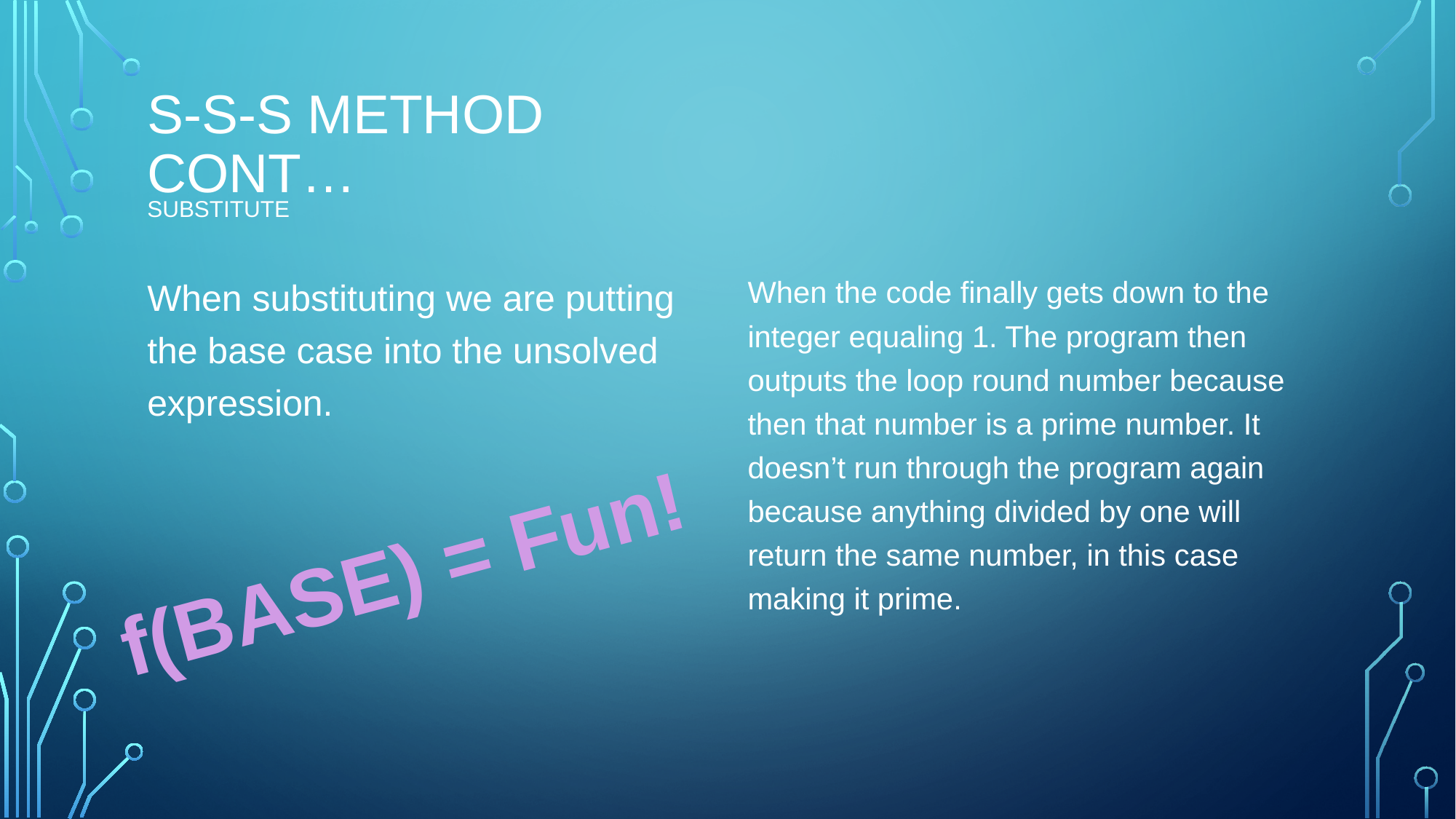

# S-S-S Method cont…
Substitute
When substituting we are putting the base case into the unsolved expression.
When the code finally gets down to the integer equaling 1. The program then outputs the loop round number because then that number is a prime number. It doesn’t run through the program again because anything divided by one will return the same number, in this case making it prime.
f(BASE) = Fun!